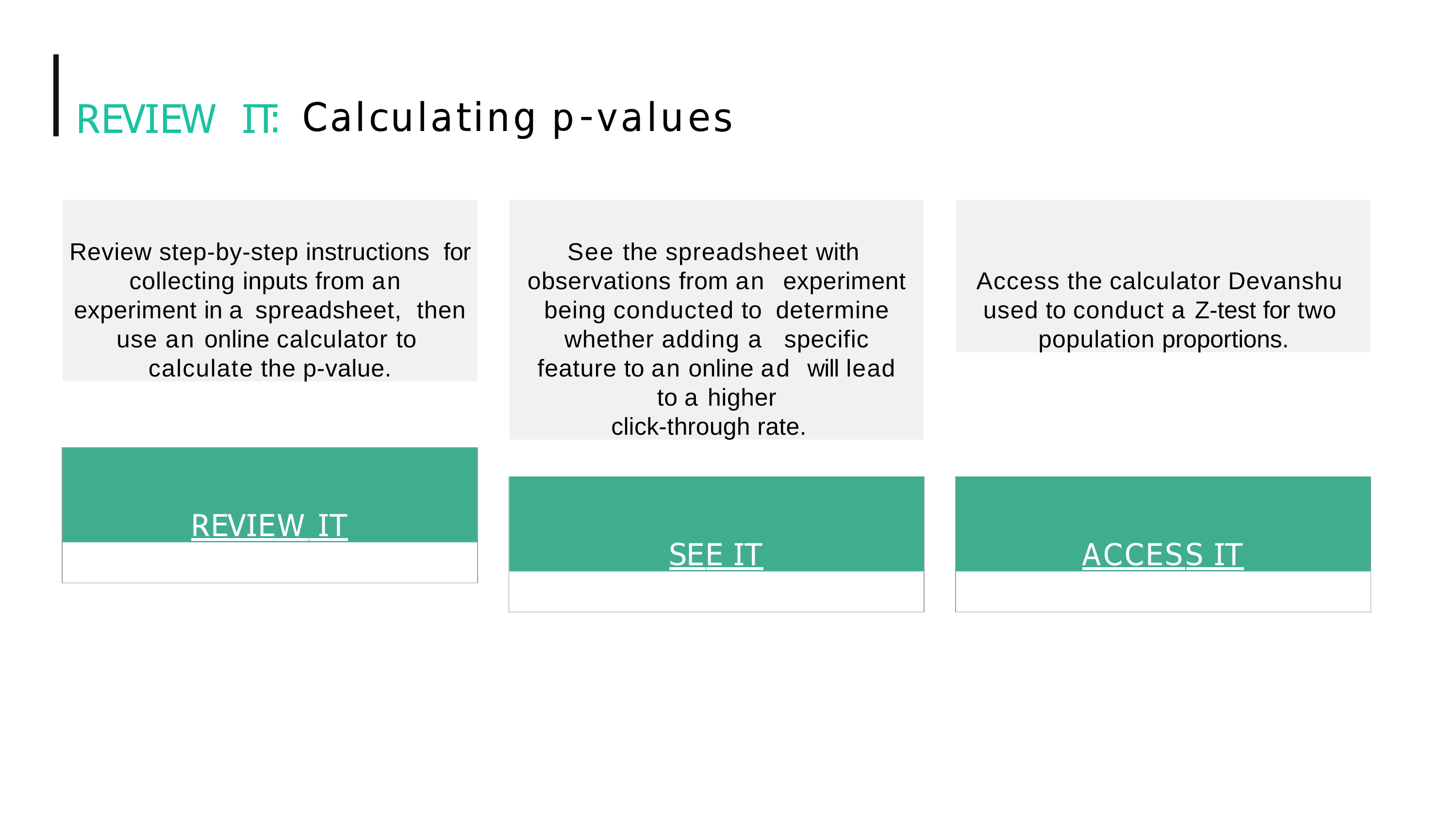

# REVIEW IT: Calculating p-values

Review step-by-step instructions  for collecting inputs from an  experiment in a spreadsheet,  then use an online calculator to  calculate the p-value.

See the spreadsheet with  observations from an  experiment being conducted to  determine whether adding a  specific feature to an online ad  will lead to a higher
click-through rate.

Access the calculator Devanshu  used to conduct a Z-test for two  population proportions.

REVIEW IT

SEE IT

ACCESS IT